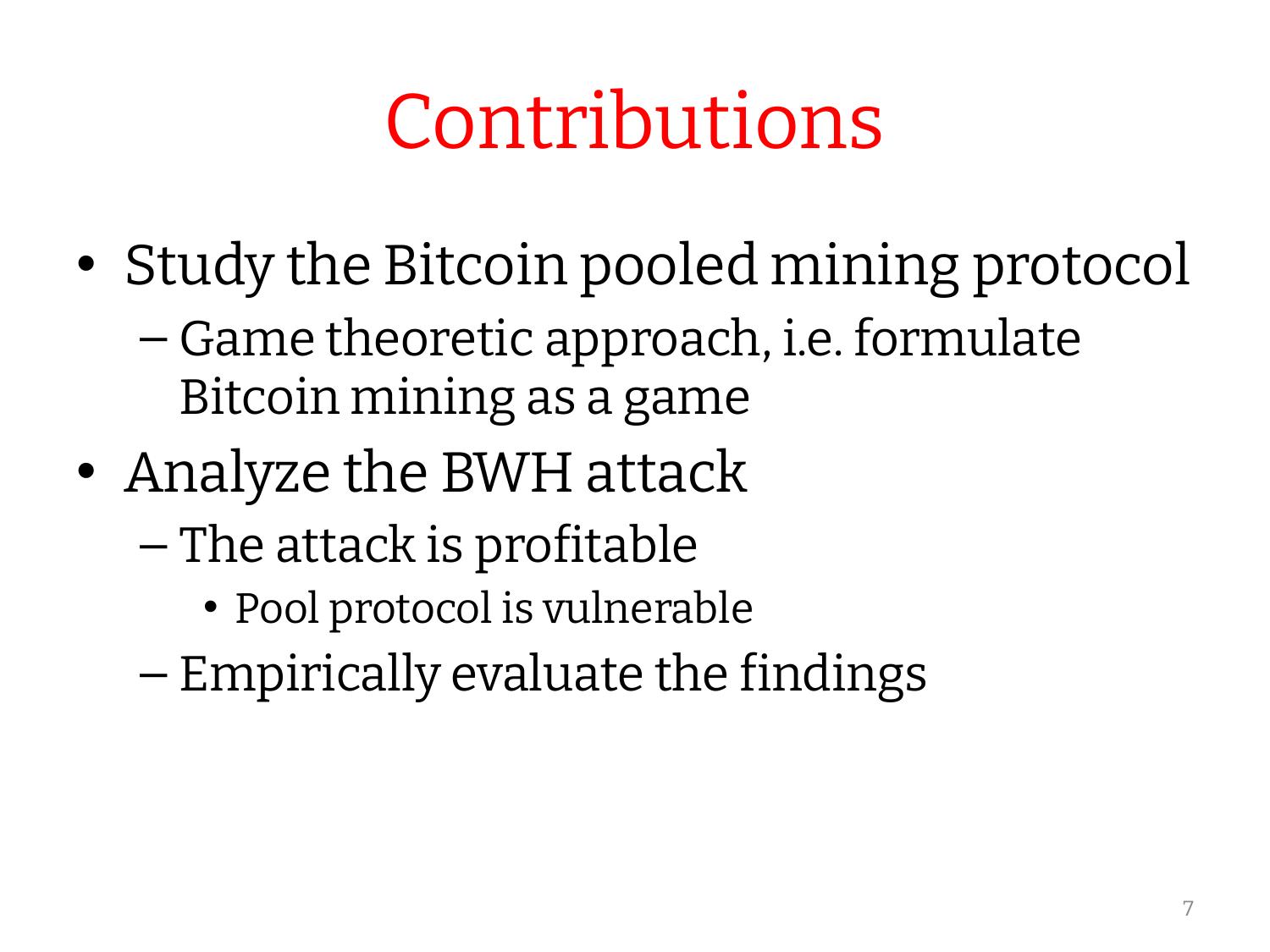

# Contributions
Study the Bitcoin pooled mining protocol
Game theoretic approach, i.e. formulate Bitcoin mining as a game
Analyze the BWH attack
The attack is profitable
Pool protocol is vulnerable
Empirically evaluate the findings
7